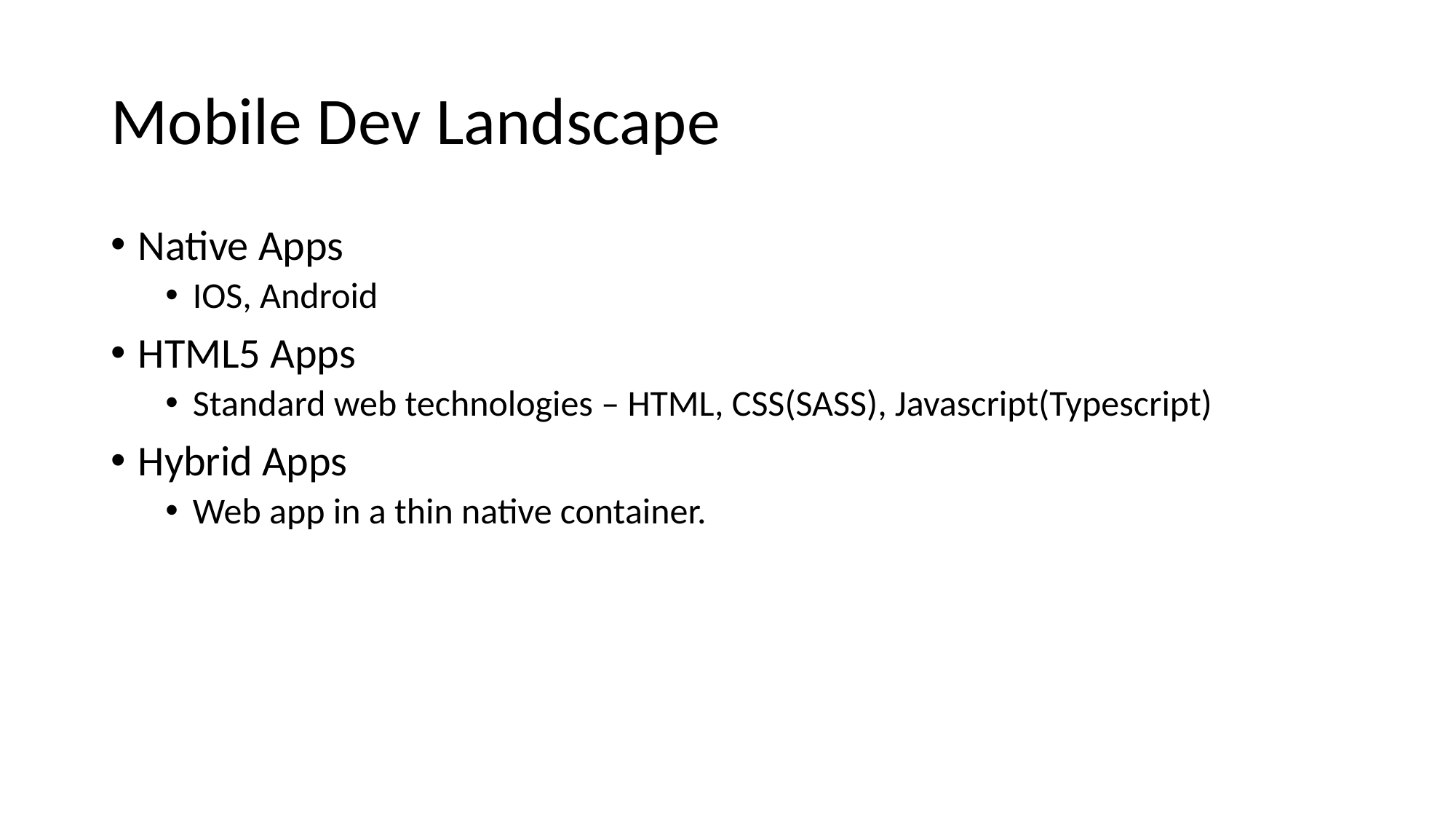

# Mobile Dev Landscape
Native Apps
IOS, Android
HTML5 Apps
Standard web technologies – HTML, CSS(SASS), Javascript(Typescript)
Hybrid Apps
Web app in a thin native container.